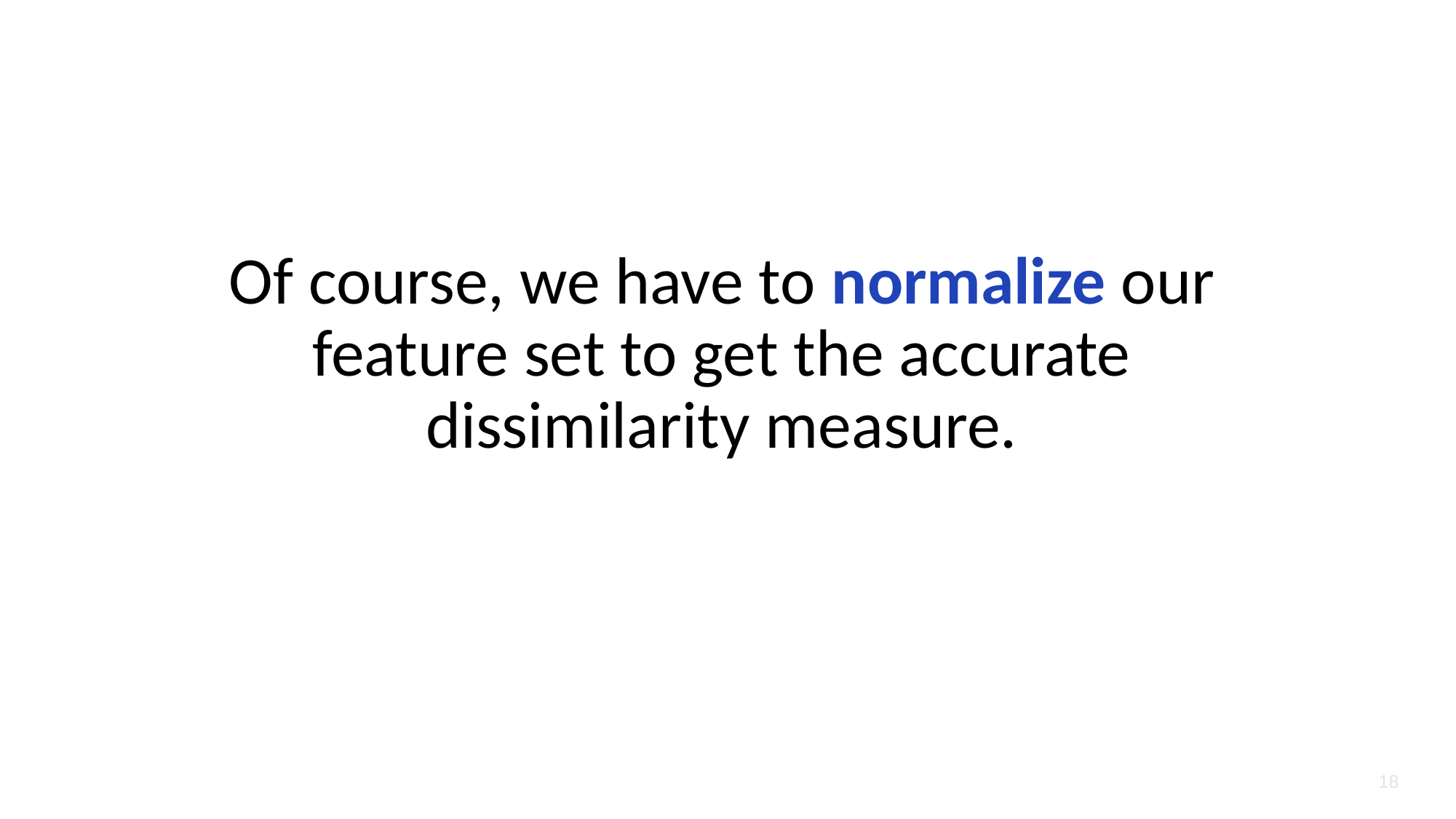

# K-Nearest Neighbors (KNN)
Of course, we have to normalize our feature set to get the accurate dissimilarity measure.
18